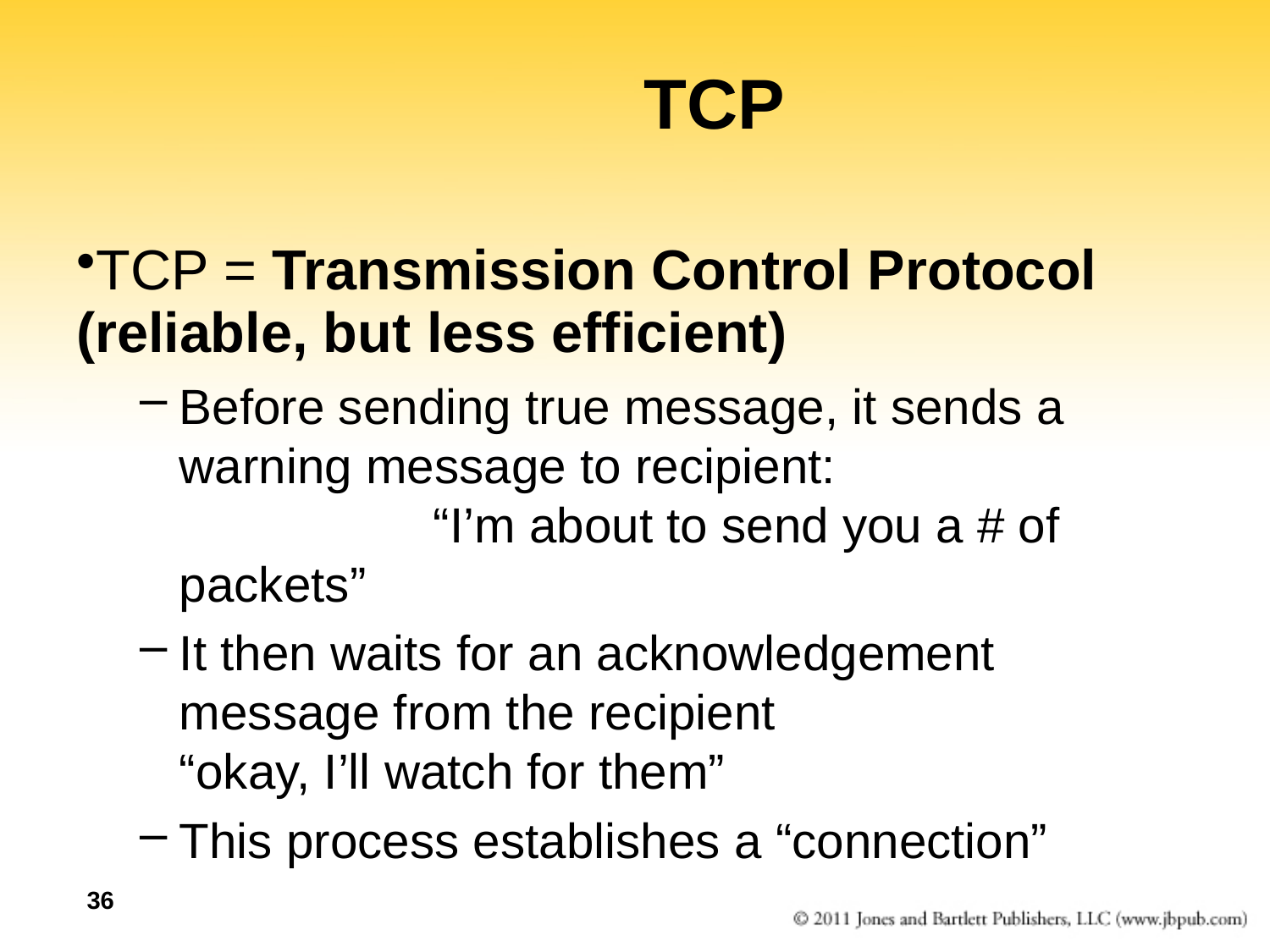

# TCP
TCP = Transmission Control Protocol (reliable, but less efficient)
Before sending true message, it sends a warning message to recipient:				“I’m about to send you a # of packets”
It then waits for an acknowledgement message from the recipient			“okay, I’ll watch for them”
This process establishes a “connection”
36